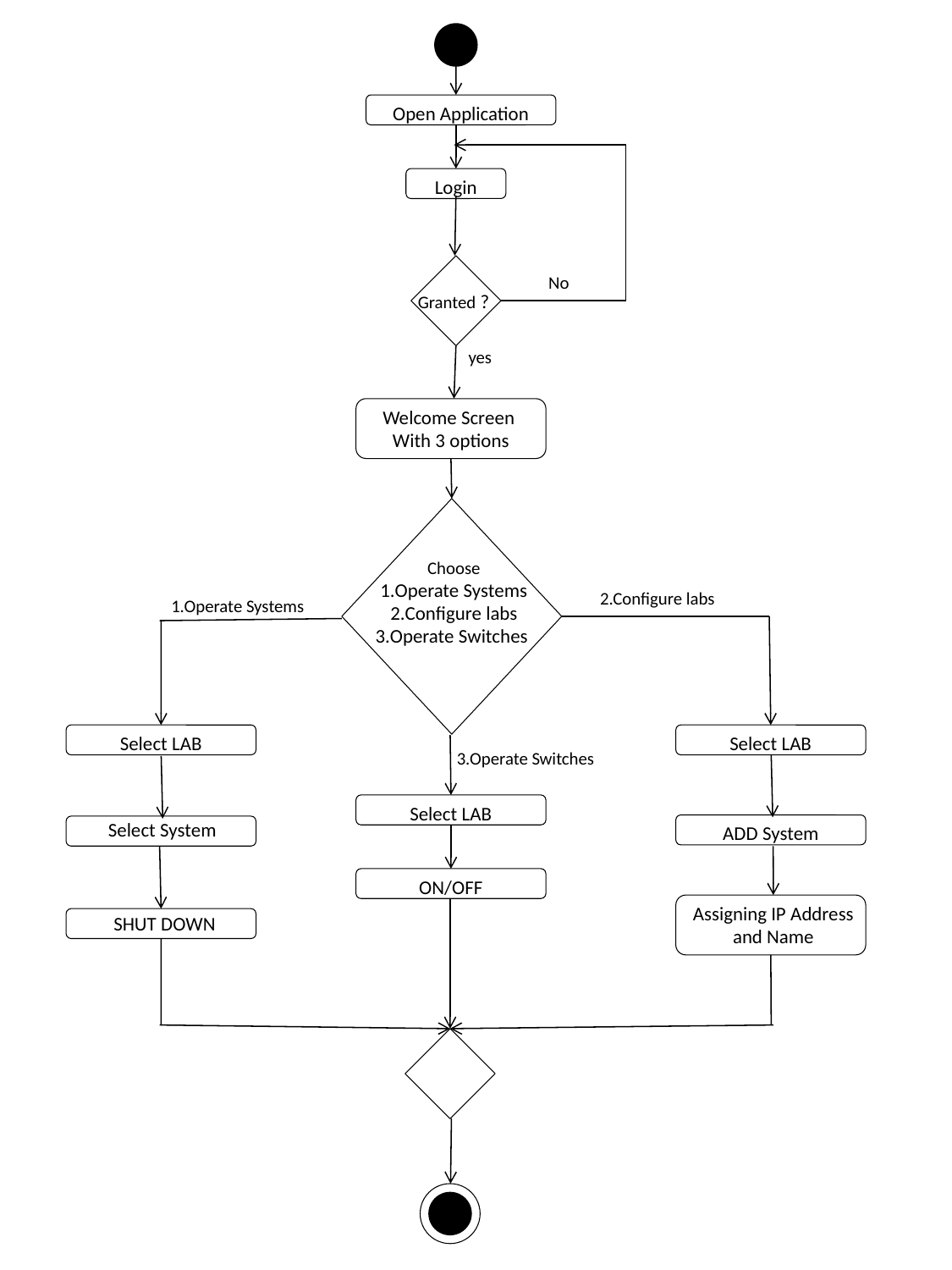

Open Application

Login

No
Granted ?
yes
Welcome Screen
With 3 options

Choose
1.Operate Systems
2.Configure labs
3.Operate Switches
2.Configure labs
1.Operate Systems
Select LAB
Select LAB

3.Operate Switches
Select LAB

Select System
ADD System

ON/OFF

Assigning IP Address and Name

SHUT DOWN